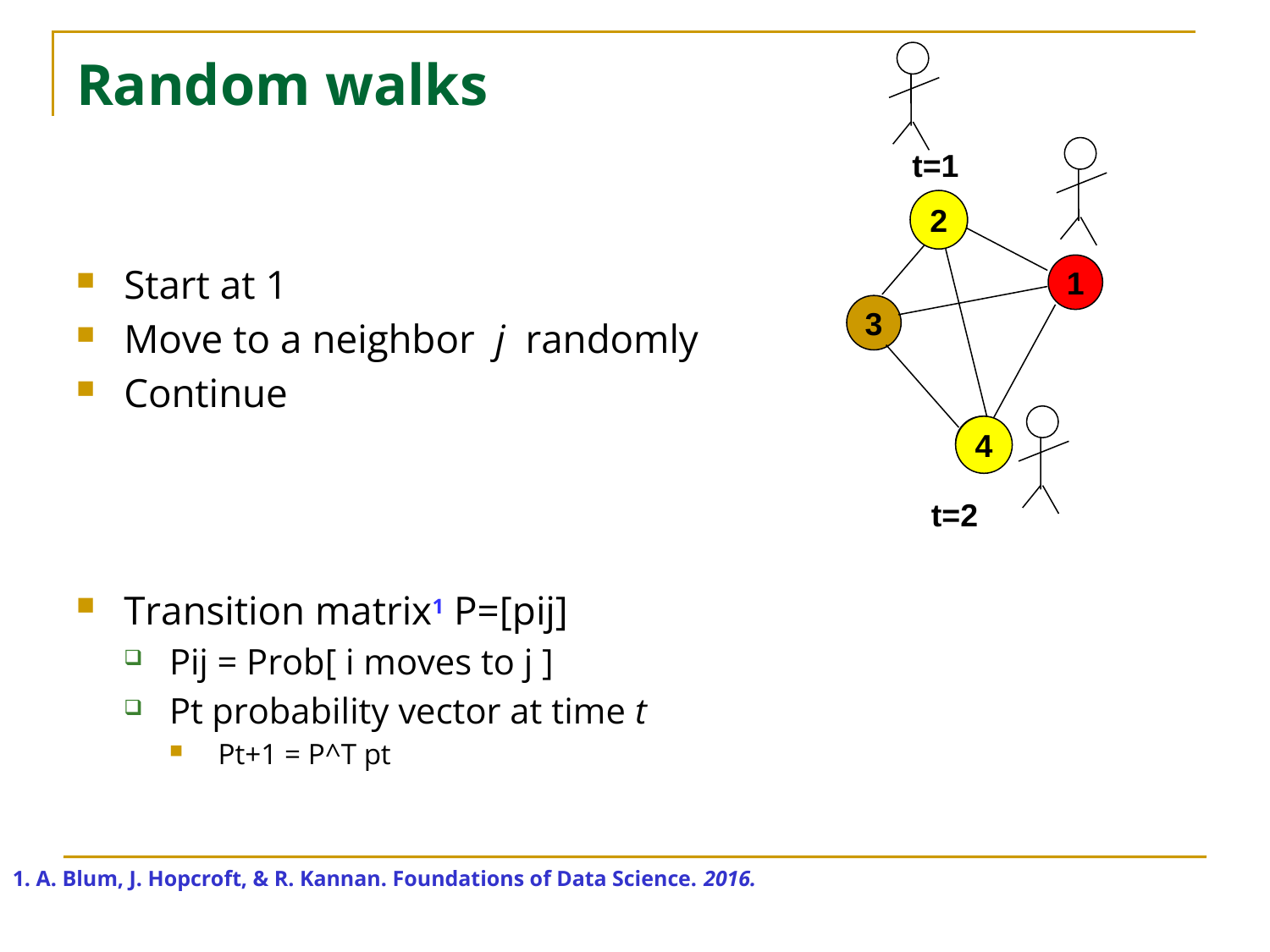

# Random walks

t=1
2
2

1

3

4
Start at 1
Move to a neighbor  j  randomly
Continue

Transition matrix1 P=[pij]
Pij = Prob[ i moves to j ]
Pt probability vector at time t
Pt+1 = P^T pt

4
t=2
1. A. Blum, J. Hopcroft, & R. Kannan. Foundations of Data Science. 2016.